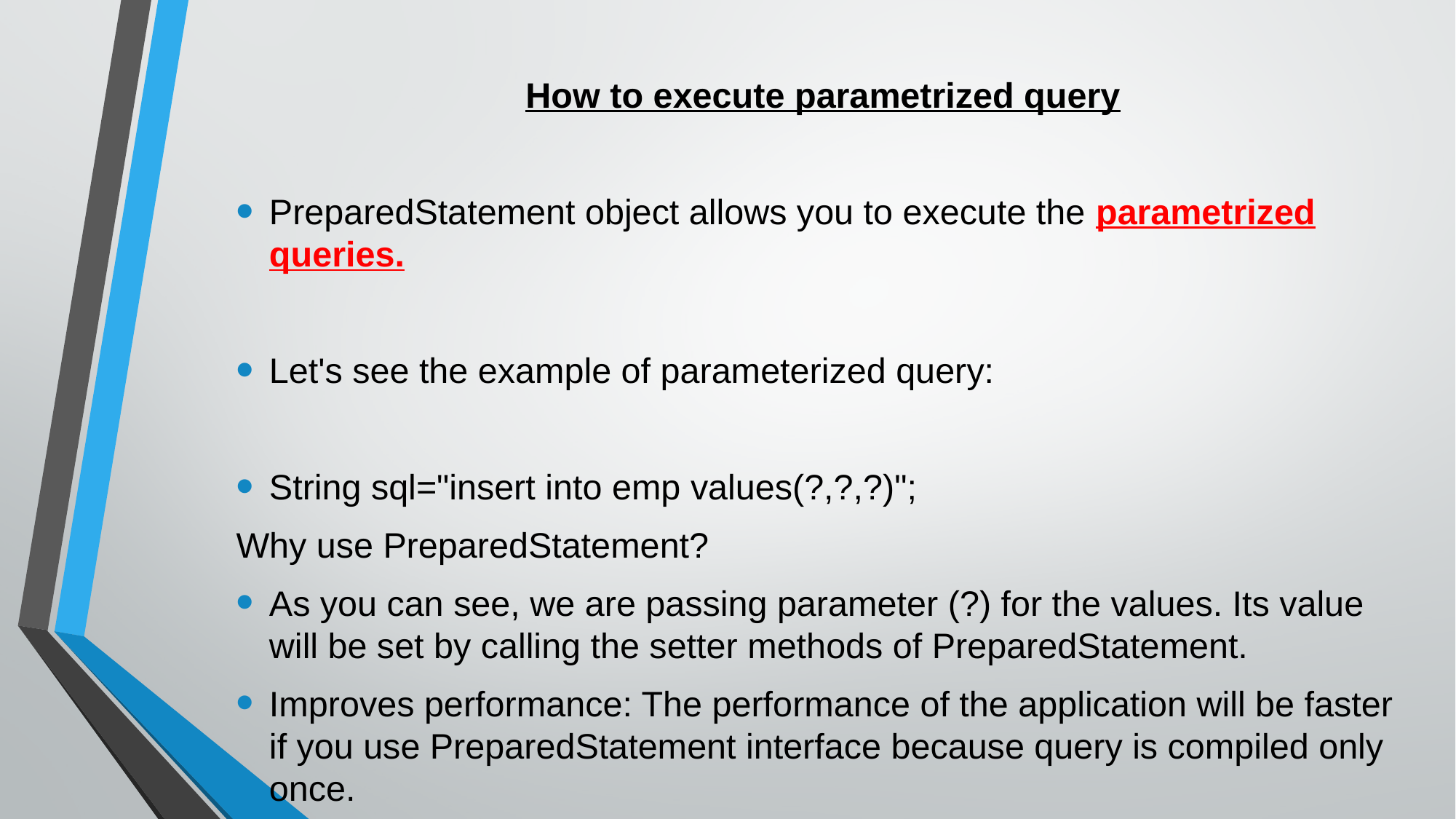

How to execute parametrized query

PreparedStatement object allows you to execute the parametrized queries.

Let's see the example of parameterized query:

String sql="insert into emp values(?,?,?)";
Why use PreparedStatement?
As you can see, we are passing parameter (?) for the values. Its value will be set by calling the setter methods of PreparedStatement.
Improves performance: The performance of the application will be faster if you use PreparedStatement interface because query is compiled only once.